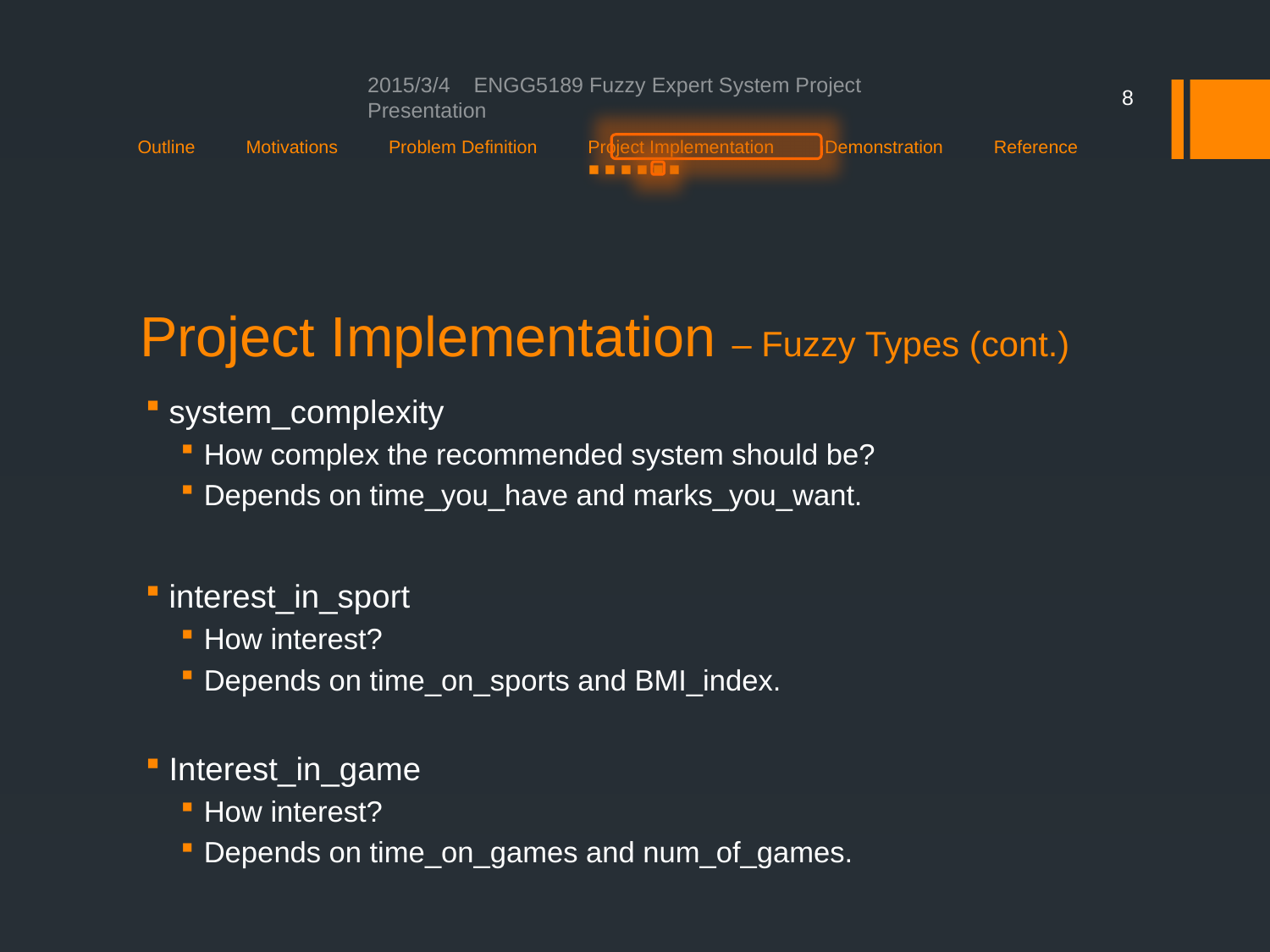

2015/3/4    ENGG5189 Fuzzy Expert System Project Presentation
8
Outline          Motivations          Problem Definition          Project Implementation          Demonstration          Reference
                                                                                         ■ ■ ■ ■ ■ ■

# Project Implementation – Fuzzy Types (cont.)
system_complexity
How complex the recommended system should be?
Depends on time_you_have and marks_you_want.

interest_in_sport
How interest?
Depends on time_on_sports and BMI_index.

Interest_in_game
How interest?
Depends on time_on_games and num_of_games.